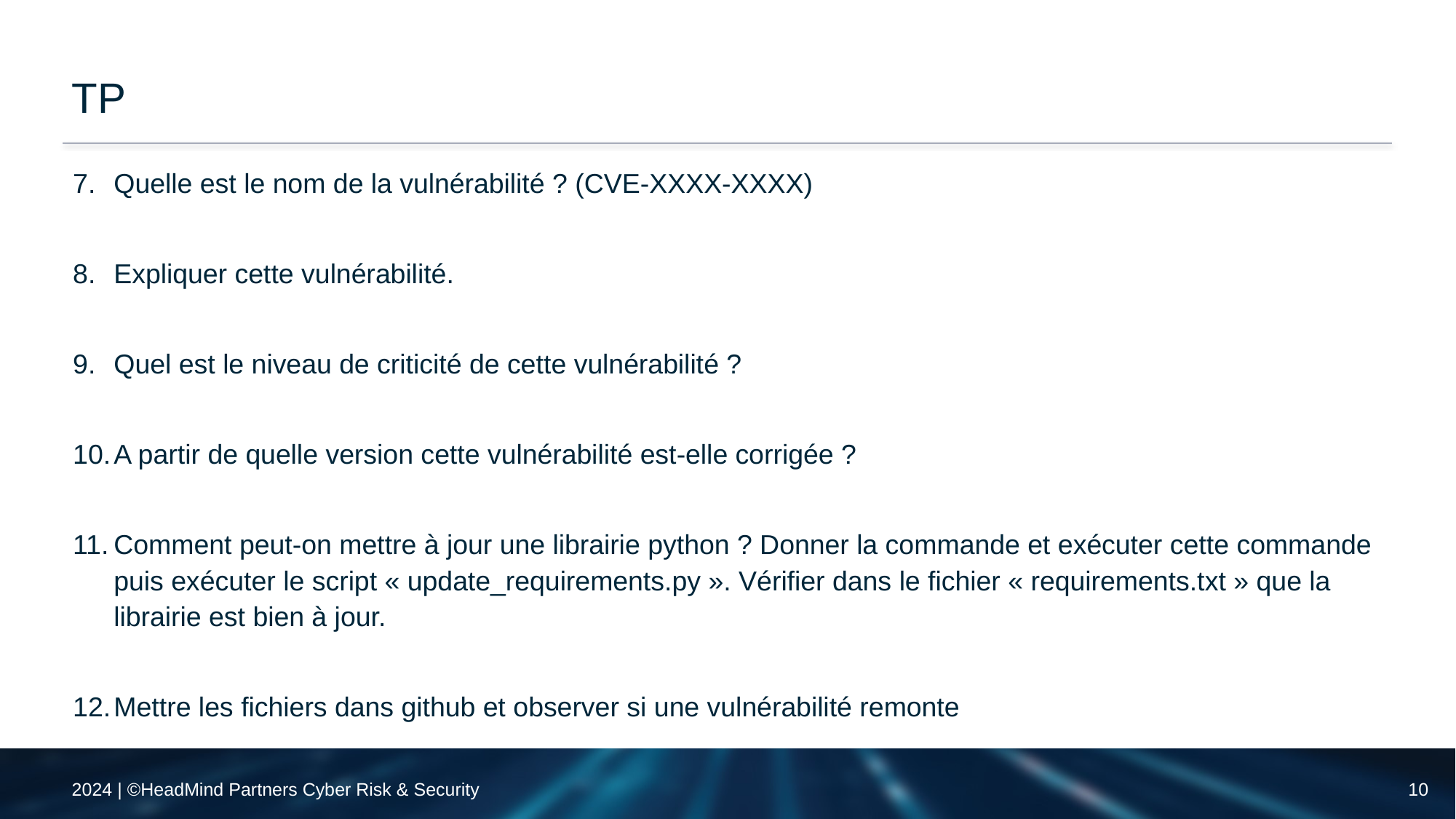

# TP
Quelle est le nom de la vulnérabilité ? (CVE-XXXX-XXXX)

Expliquer cette vulnérabilité.

Quel est le niveau de criticité de cette vulnérabilité ?

A partir de quelle version cette vulnérabilité est-elle corrigée ?

Comment peut-on mettre à jour une librairie python ? Donner la commande et exécuter cette commande puis exécuter le script « update_requirements.py ». Vérifier dans le fichier « requirements.txt » que la librairie est bien à jour.

Mettre les fichiers dans github et observer si une vulnérabilité remonte
2024 | ©HeadMind Partners Cyber Risk & Security
10